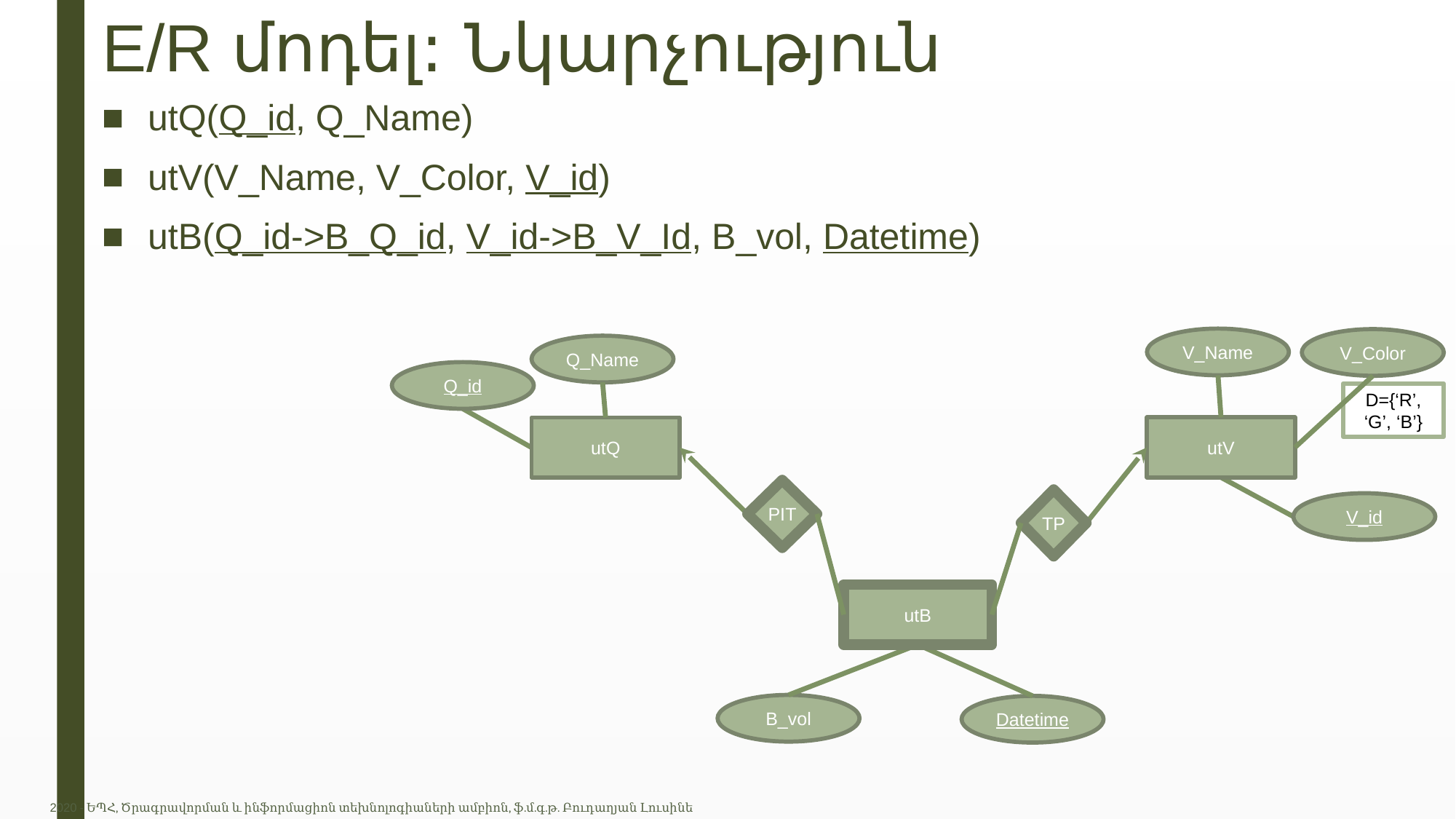

# E/R մոդել: Նկարչություն
utQ(Q_id, Q_Name)
utV(V_Name, V_Color, V_id)
utB(Q_id->B_Q_id, V_id->B_V_Id, B_vol, Datetime)
V_Name
V_Color
Q_Name
Q_id
D={‘R’, ‘G’, ‘B’}
utV
utQ
PIT
TP
V_id
utB
B_vol
Datetime
2020 - ԵՊՀ, Ծրագրավորման և ինֆորմացիոն տեխնոլոգիաների ամբիոն, ֆ.մ.գ.թ. Բուդաղյան Լուսինե